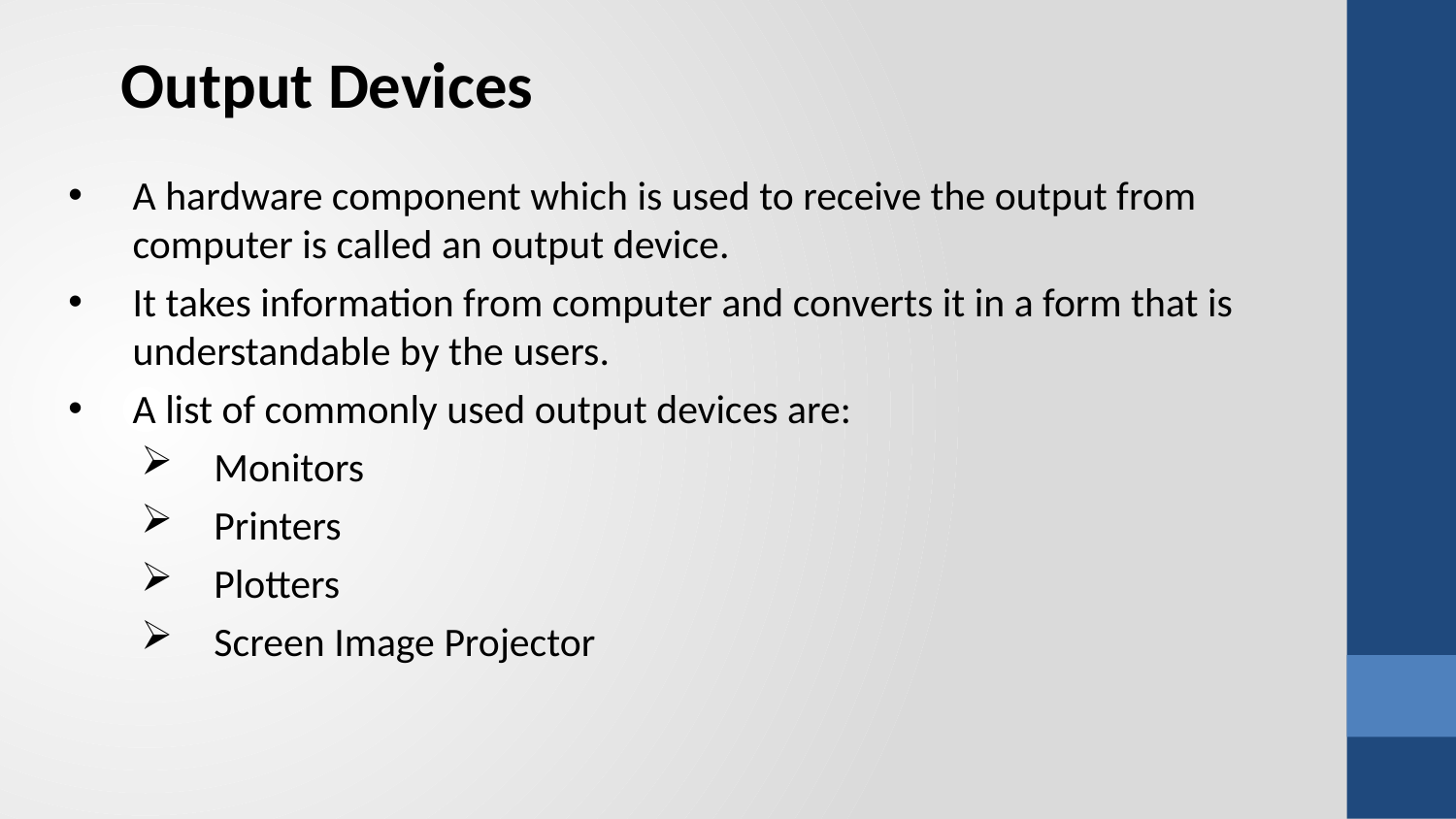

Output Devices

A hardware component which is used to receive the output from computer is called an output device.
It takes information from computer and converts it in a form that is understandable by the users.
A list of commonly used output devices are:
Monitors
Printers
Plotters
Screen Image Projector